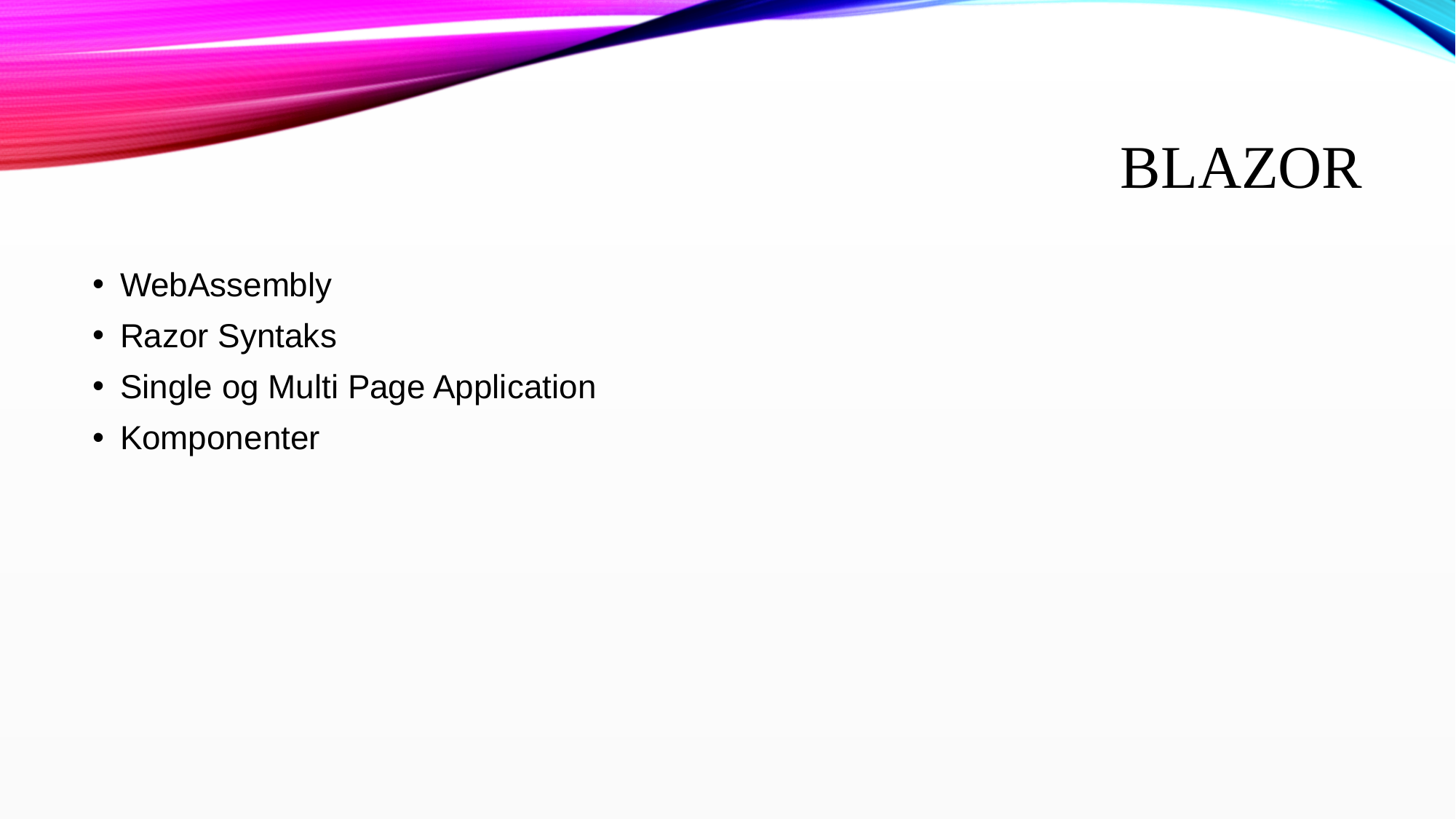

# Blazor
WebAssembly
Razor Syntaks
Single og Multi Page Application
Komponenter